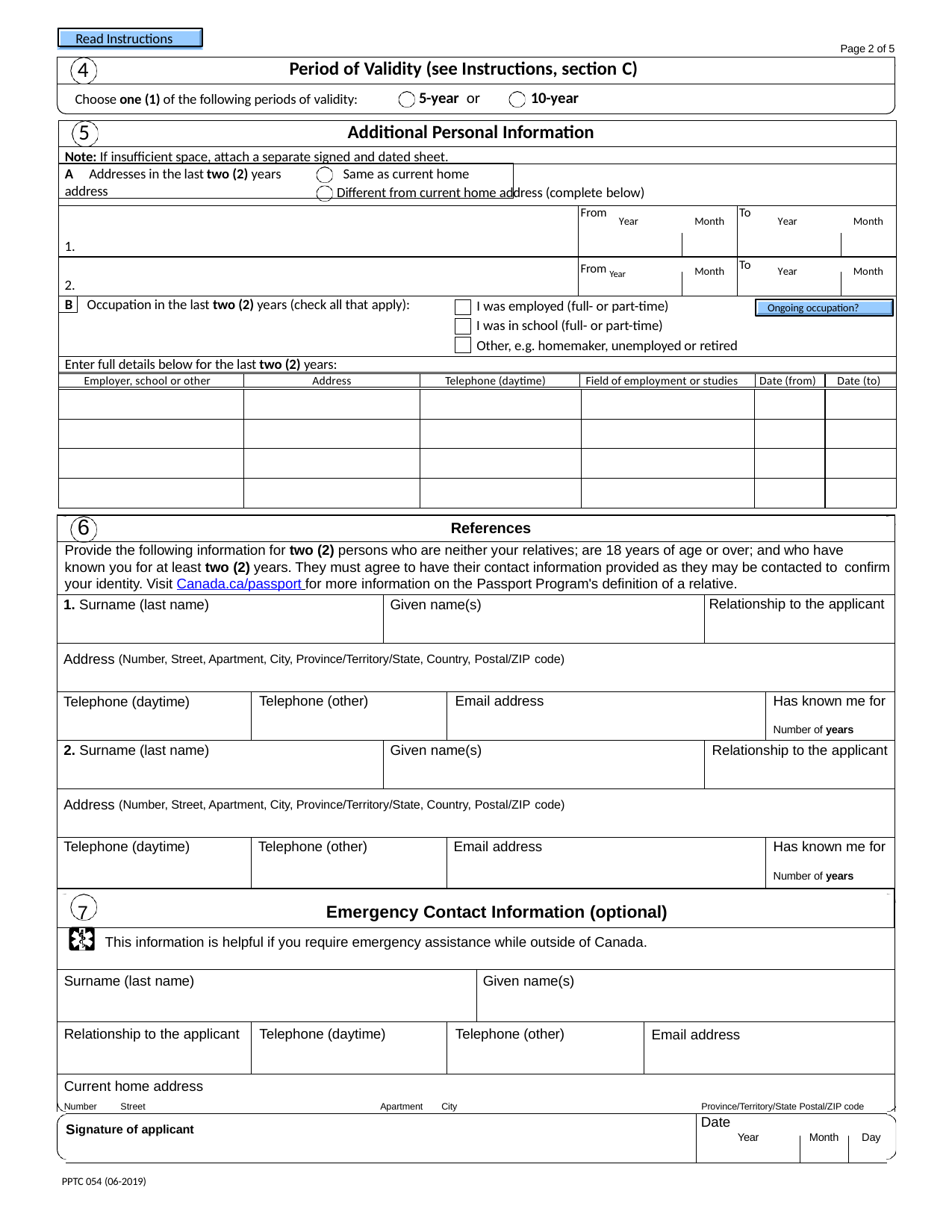

Read Instructions

Page 2 of 5
4
Period of Validity (see Instructions, section C)

5-year  or	10-year
Choose one (1) of the following periods of validity:

5
Additional Personal Information

Note: If insufficient space, attach a separate signed and dated sheet.
A     Addresses in the last two (2) years	Same as current home address

Different from current home address (complete below)
From
To

Year
Month
Year
Month

1.
To
From Year

Month
Year
Month

2.
Occupation in the last two (2) years (check all that apply):
I was employed (full- or part-time)

B

Ongoing occupation?

I was in school (full- or part-time)
Other, e.g. homemaker, unemployed or retired

Enter full details below for the last two (2) years:

Employer, school or other
Address
Telephone (daytime)
Field of employment or studies
Date (from)
Date (to)

| 6 References |  |  |  |  |  |  |  |
| --- | --- | --- | --- | --- | --- | --- | --- |
| Provide the following information for two (2) persons who are neither your relatives; are 18 years of age or over; and who have known you for at least two (2) years. They must agree to have their contact information provided as they may be contacted to confirm your identity. Visit Canada.ca/passport for more information on the Passport Program's definition of a relative. |  |  |  |  |  |  |  |
| 1. Surname (last name) |  | Given name(s) |  |  |  | Relationship to the applicant |  |
| Address (Number, Street, Apartment, City, Province/Territory/State, Country, Postal/ZIP code) |  |  |  |  |  |  |  |
| Telephone (daytime) | Telephone (other) |  | Email address |  |  |  | Has known me for Number of years |
| 2. Surname (last name) |  | Given name(s) |  |  |  | Relationship to the applicant |  |
| Address (Number, Street, Apartment, City, Province/Territory/State, Country, Postal/ZIP code) |  |  |  |  |  |  |  |
| Telephone (daytime) | Telephone (other) |  | Email address |  |  |  | Has known me for Number of years |
| 7 Emergency Contact Information (optional) |  |  |  |  |  |  |  |
| This information is helpful if you require emergency assistance while outside of Canada. |  |  |  |  |  |  |  |
| Surname (last name) |  |  |  | Given name(s) |  |  |  |
| Relationship to the applicant | Telephone (daytime) |  | Telephone (other) |  | Email address |  |  |
| Current home address |  |  |  |  |  |  |  |

Number
Street
Apartment
City
Province/Territory/State Postal/ZIP code

| Signature of applicant | Date |  |  |
| --- | --- | --- | --- |
|  | Year | Month | Day |
PPTC 054 (06-2019)